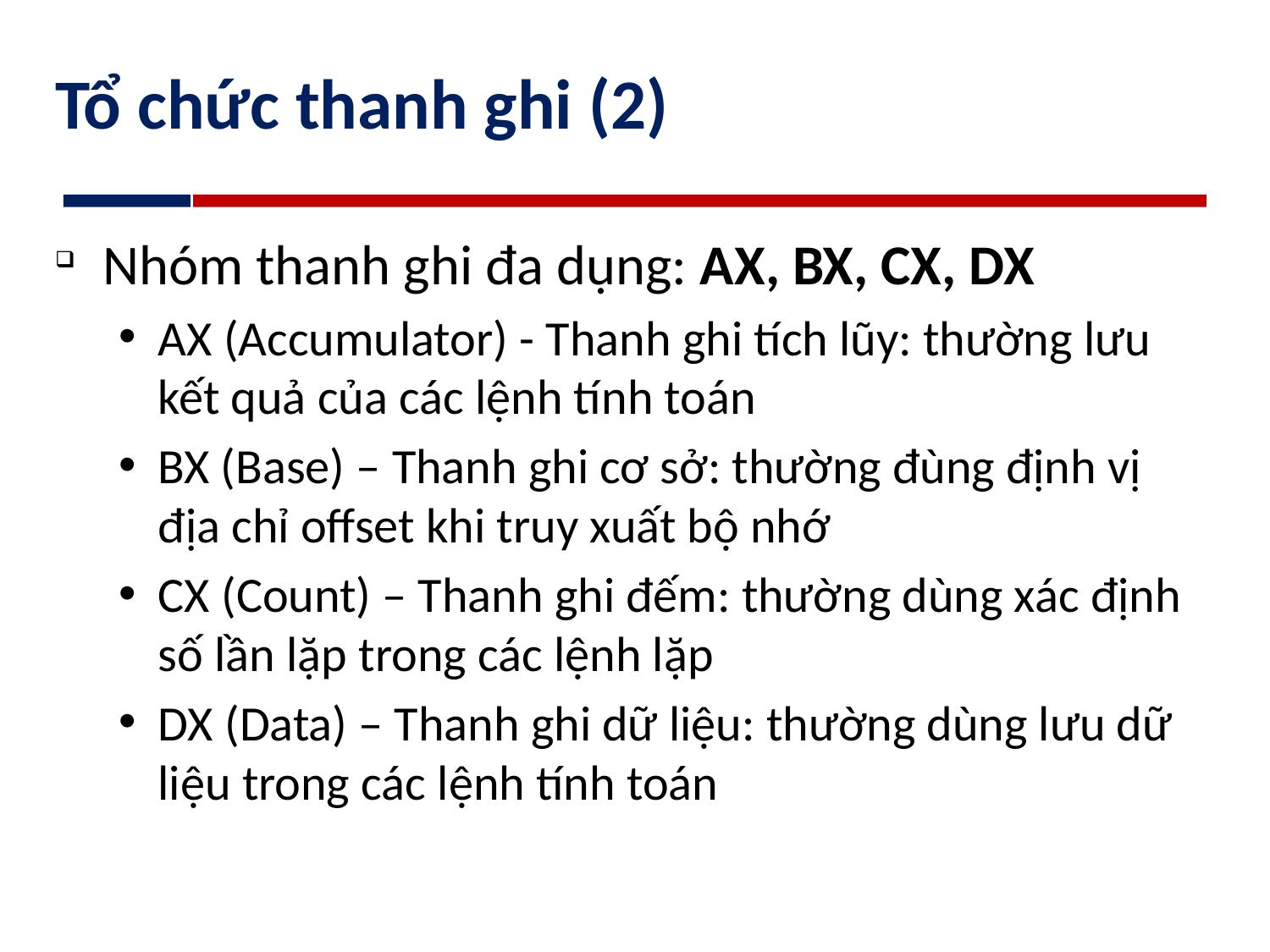

# Tổ chức thanh ghi (2)
Nhóm thanh ghi đa dụng: AX, BX, CX, DX
AX (Accumulator) - Thanh ghi tích lũy: thường lưu kết quả của các lệnh tính toán
BX (Base) – Thanh ghi cơ sở: thường đùng định vị địa chỉ offset khi truy xuất bộ nhớ
CX (Count) – Thanh ghi đếm: thường dùng xác định số lần lặp trong các lệnh lặp
DX (Data) – Thanh ghi dữ liệu: thường dùng lưu dữ liệu trong các lệnh tính toán